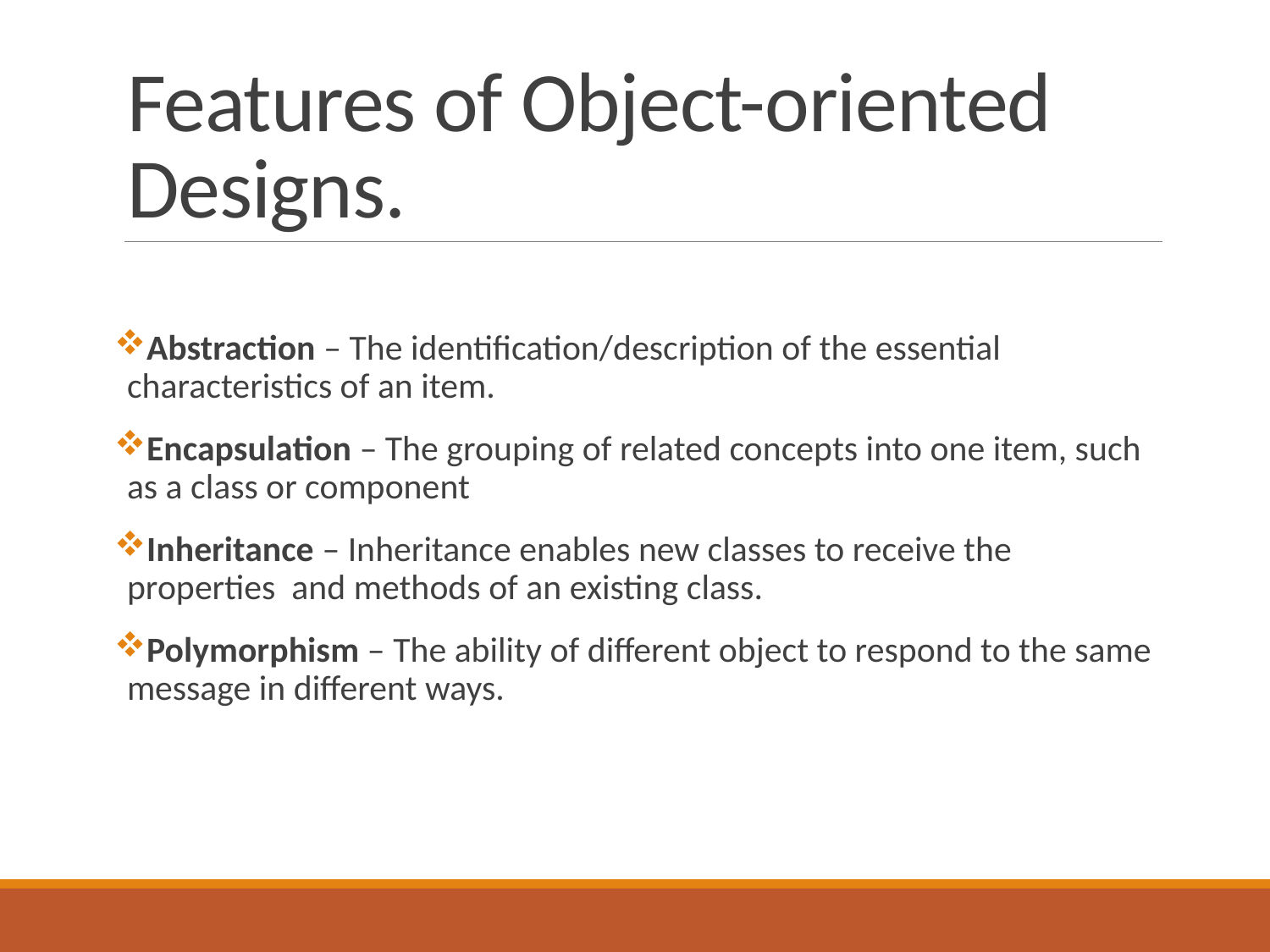

# Features of Object-oriented Designs.

Abstraction – The identification/description of the essential characteristics of an item.
Encapsulation – The grouping of related concepts into one item, such as a class or component
Inheritance – Inheritance enables new classes to receive the properties  and methods of an existing class.
Polymorphism – The ability of different object to respond to the same message in different ways.